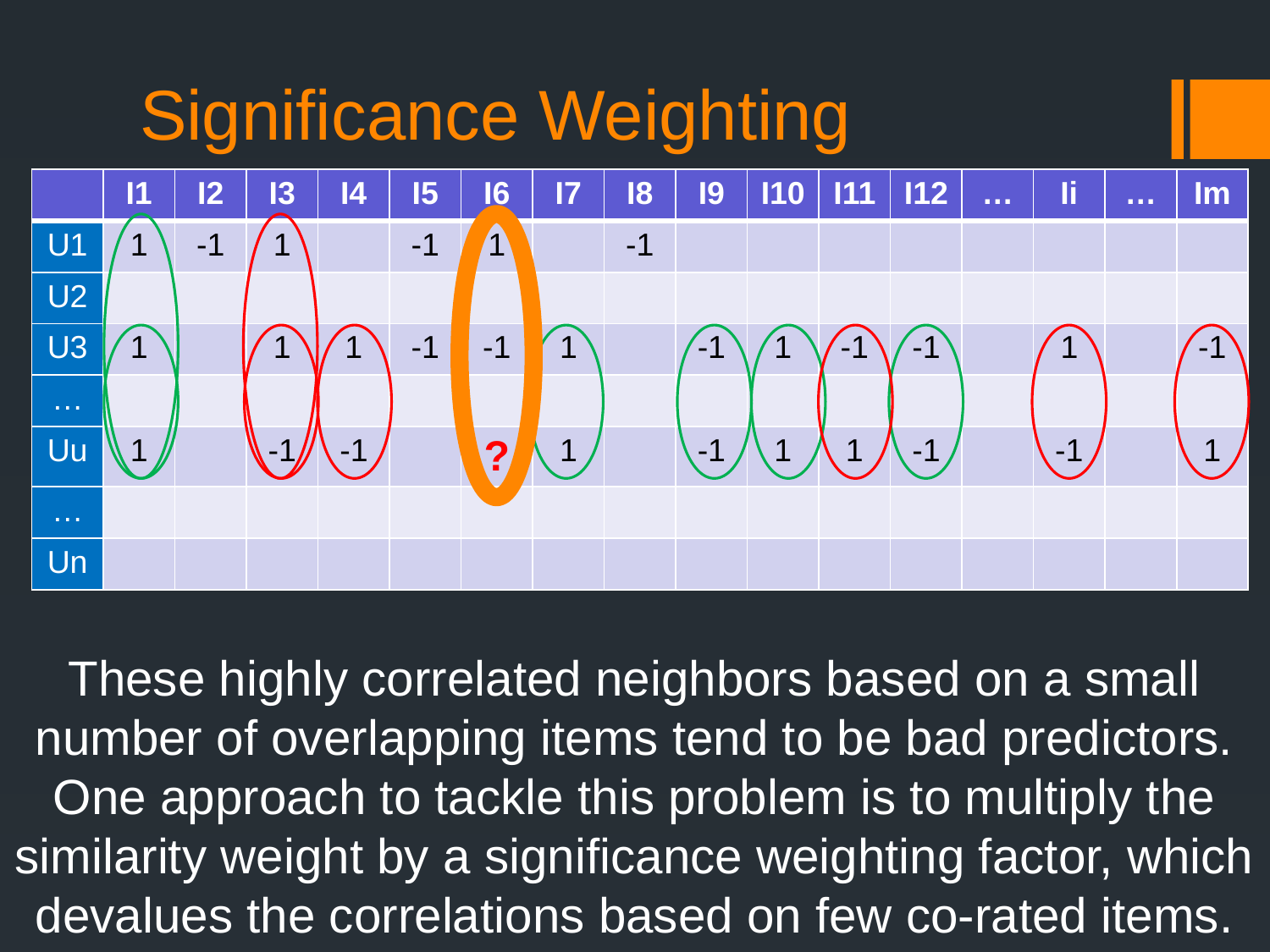

# Significance Weighting
|  | I1 | I2 | I3 | I4 | I5 | I6 | I7 | I8 | I9 | I10 | I11 | I12 | … | Ii | … | Im |
| --- | --- | --- | --- | --- | --- | --- | --- | --- | --- | --- | --- | --- | --- | --- | --- | --- |
| U1 | 1 | -1 | 1 |  | -1 | 1 |  | -1 |  |  |  |  |  |  |  |  |
| U2 |  |  |  |  |  |  |  |  |  |  |  |  |  |  |  |  |
| U3 | 1 |  | 1 | 1 | -1 | -1 | 1 |  | -1 | 1 | -1 | -1 |  | 1 |  | -1 |
| … |  |  |  |  |  |  |  |  |  |  |  |  |  |  |  |  |
| Uu | 1 |  | -1 | -1 |  | ? | 1 |  | -1 | 1 | 1 | -1 |  | -1 |  | 1 |
| … |  |  |  |  |  |  |  |  |  |  |  |  |  |  |  |  |
| Un |  |  |  |  |  |  |  |  |  |  |  |  |  |  |  |  |

These highly correlated neighbors based on a small number of overlapping items tend to be bad predictors.
One approach to tackle this problem is to multiply the similarity weight by a significance weighting factor, which devalues the correlations based on few co-rated items.